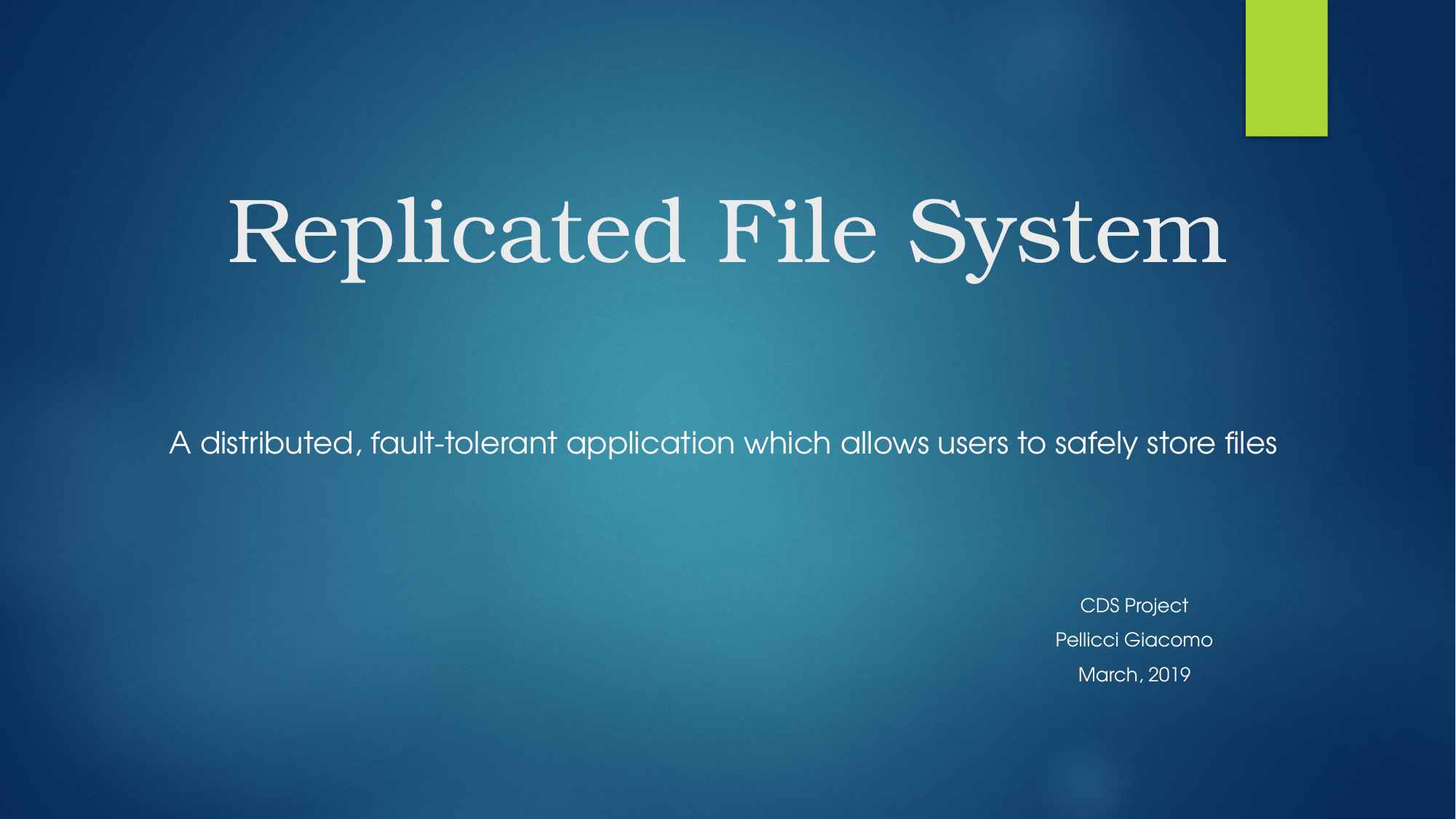

# Replicated File System
A distributed, fault-tolerant application which allows users to safely store files
CDS Project
Pellicci Giacomo
March, 2019